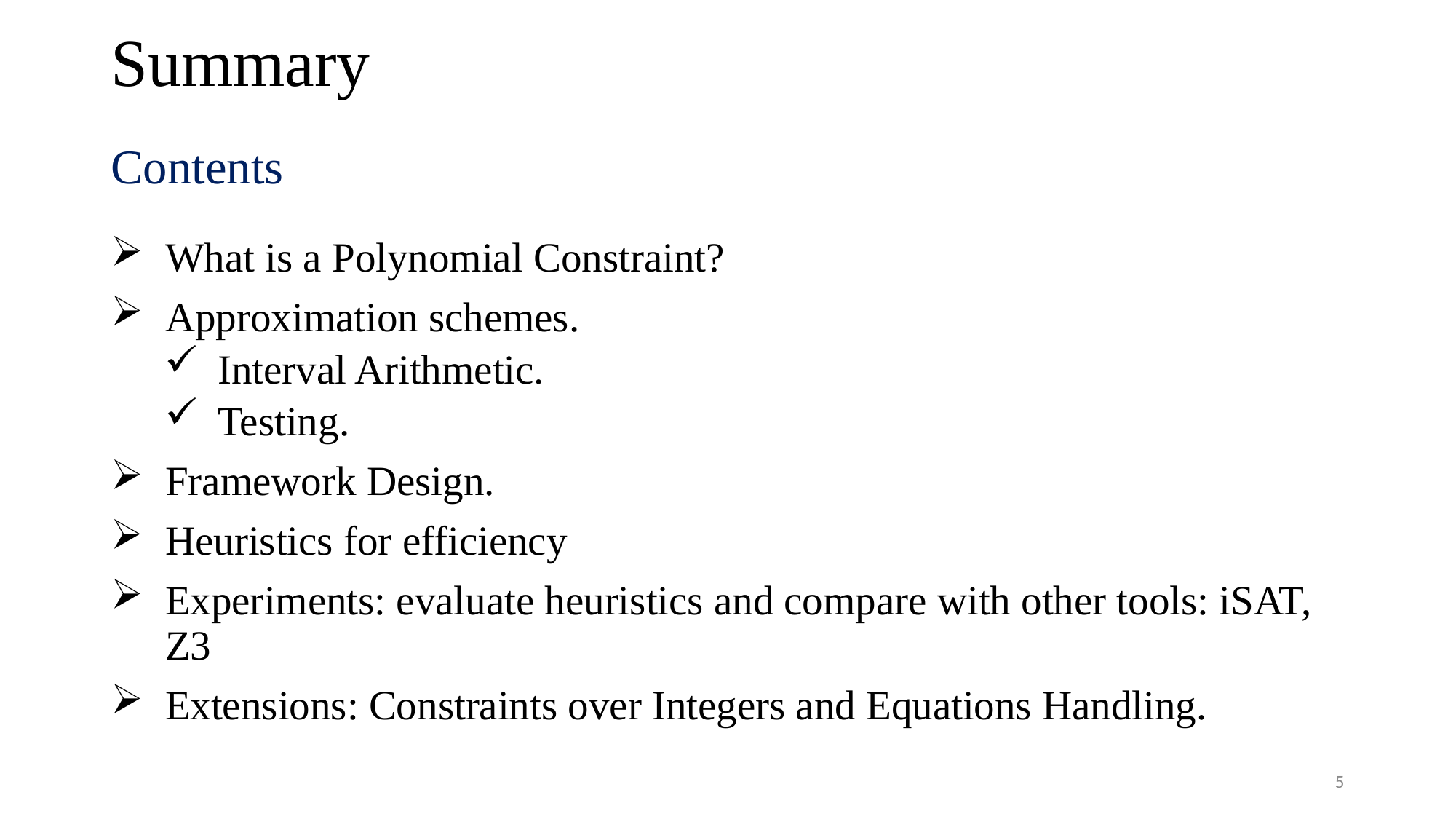

# Summary
Contents
What is a Polynomial Constraint?
Approximation schemes.
Interval Arithmetic.
Testing.
Framework Design.
Heuristics for efficiency
Experiments: evaluate heuristics and compare with other tools: iSAT, Z3
Extensions: Constraints over Integers and Equations Handling.
5